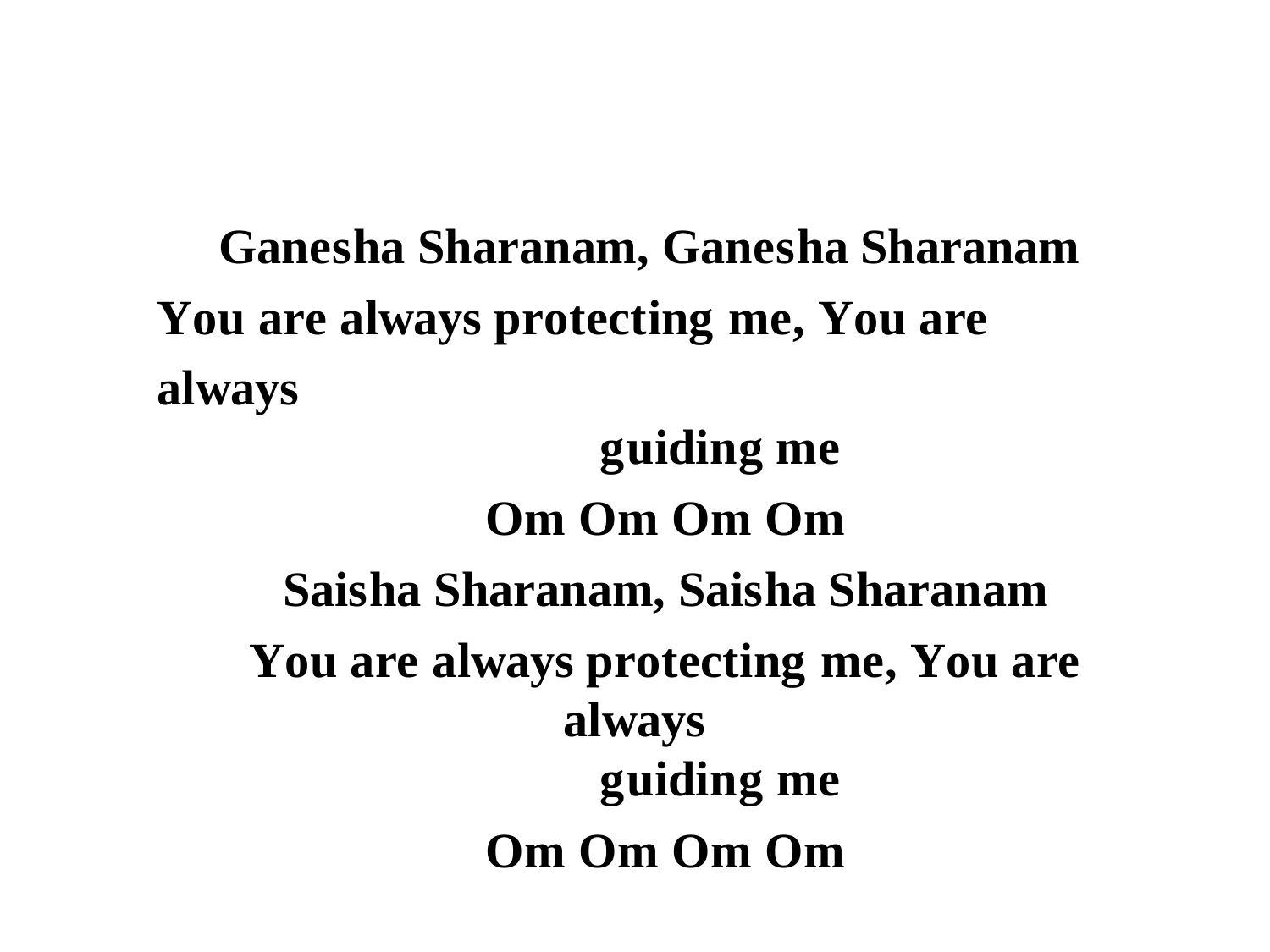

Ganesha Sharanam, Ganesha Sharanam You are always protecting me, You are always
guiding me
Om Om Om Om
Saisha Sharanam, Saisha Sharanam
You are always protecting me, You are always
guiding me
Om Om Om Om